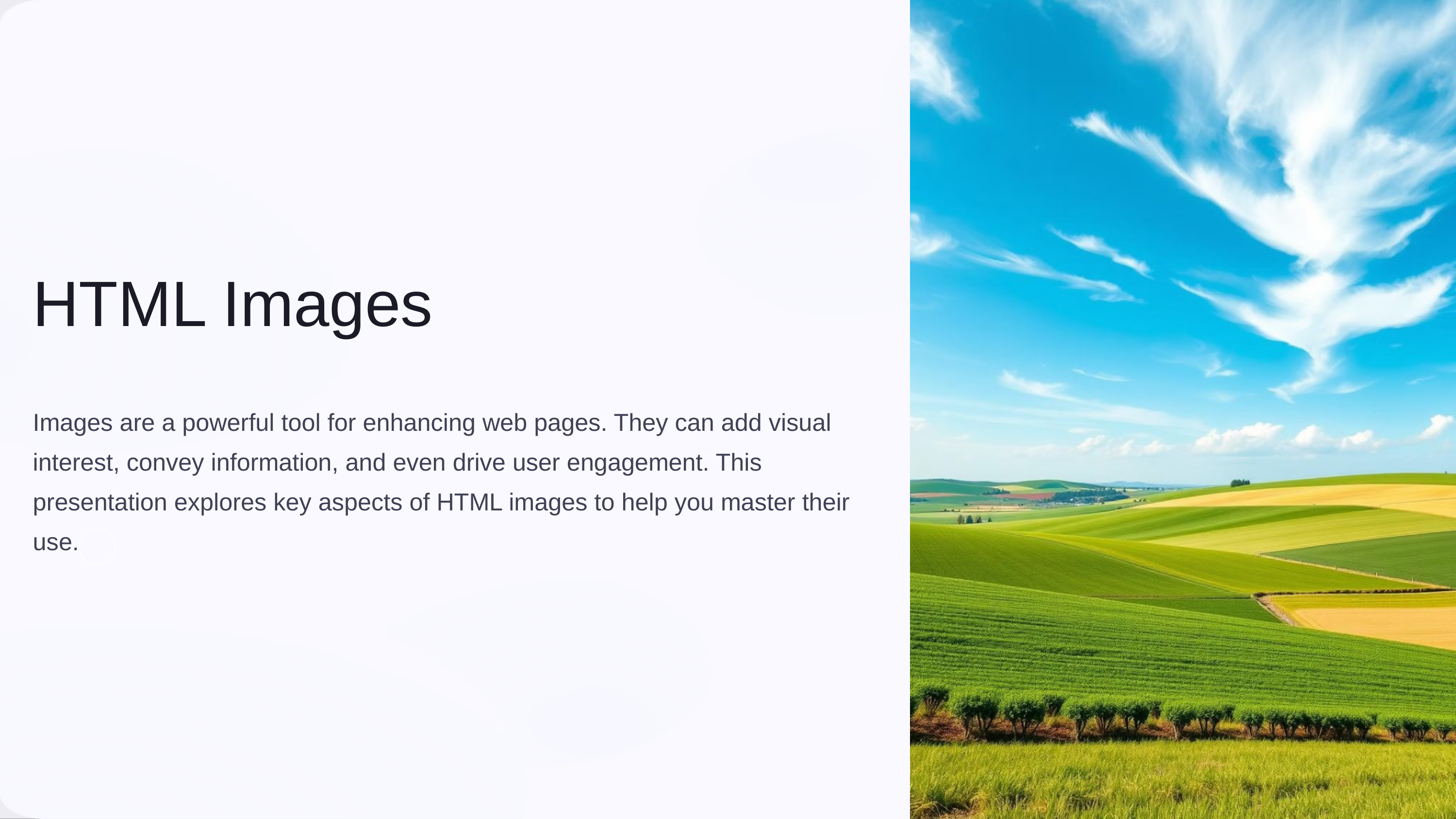

HTML Images
Images are a powerful tool for enhancing web pages. They can add visual interest, convey information, and even drive user engagement. This presentation explores key aspects of HTML images to help you master their use.